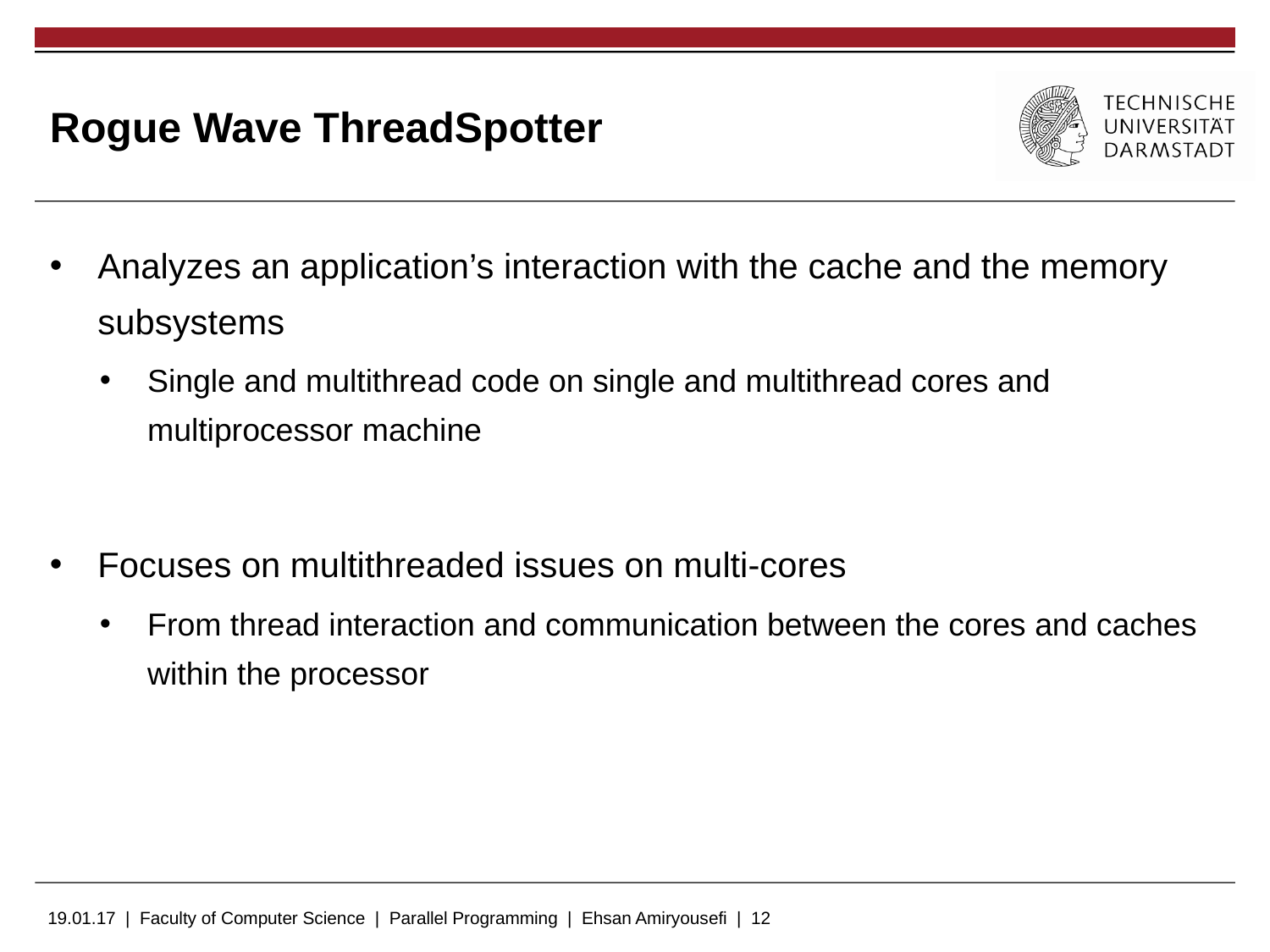

# Rogue Wave ThreadSpotter
Analyzes an application’s interaction with the cache and the memory subsystems
Single and multithread code on single and multithread cores and  multiprocessor machine

Focuses on multithreaded issues on multi-cores
From thread interaction and communication between the cores and caches within the processor